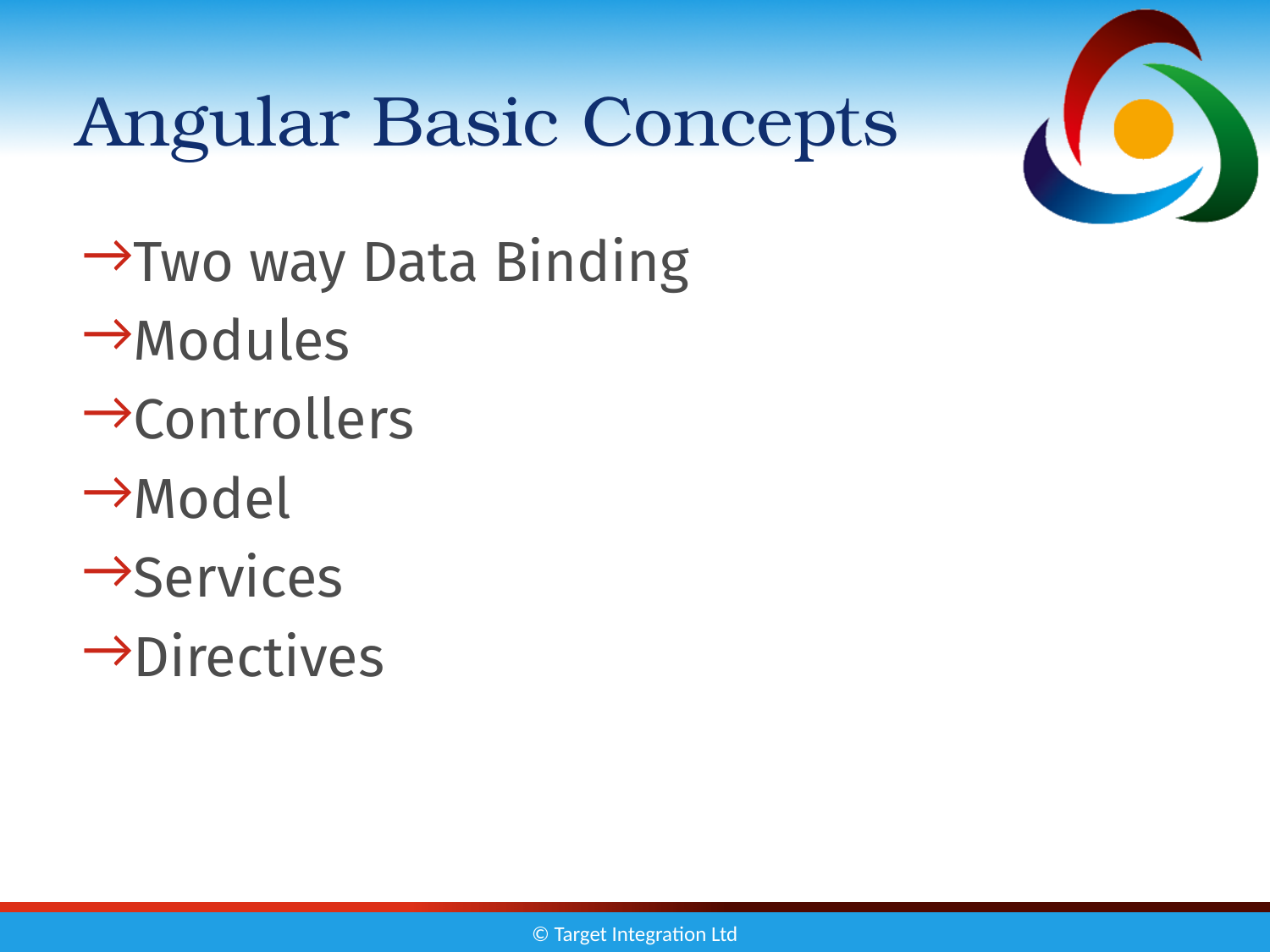

# Angular Basic Concepts
Two way Data Binding
Modules
Controllers
Model
Services
Directives

© Target Integration Ltd